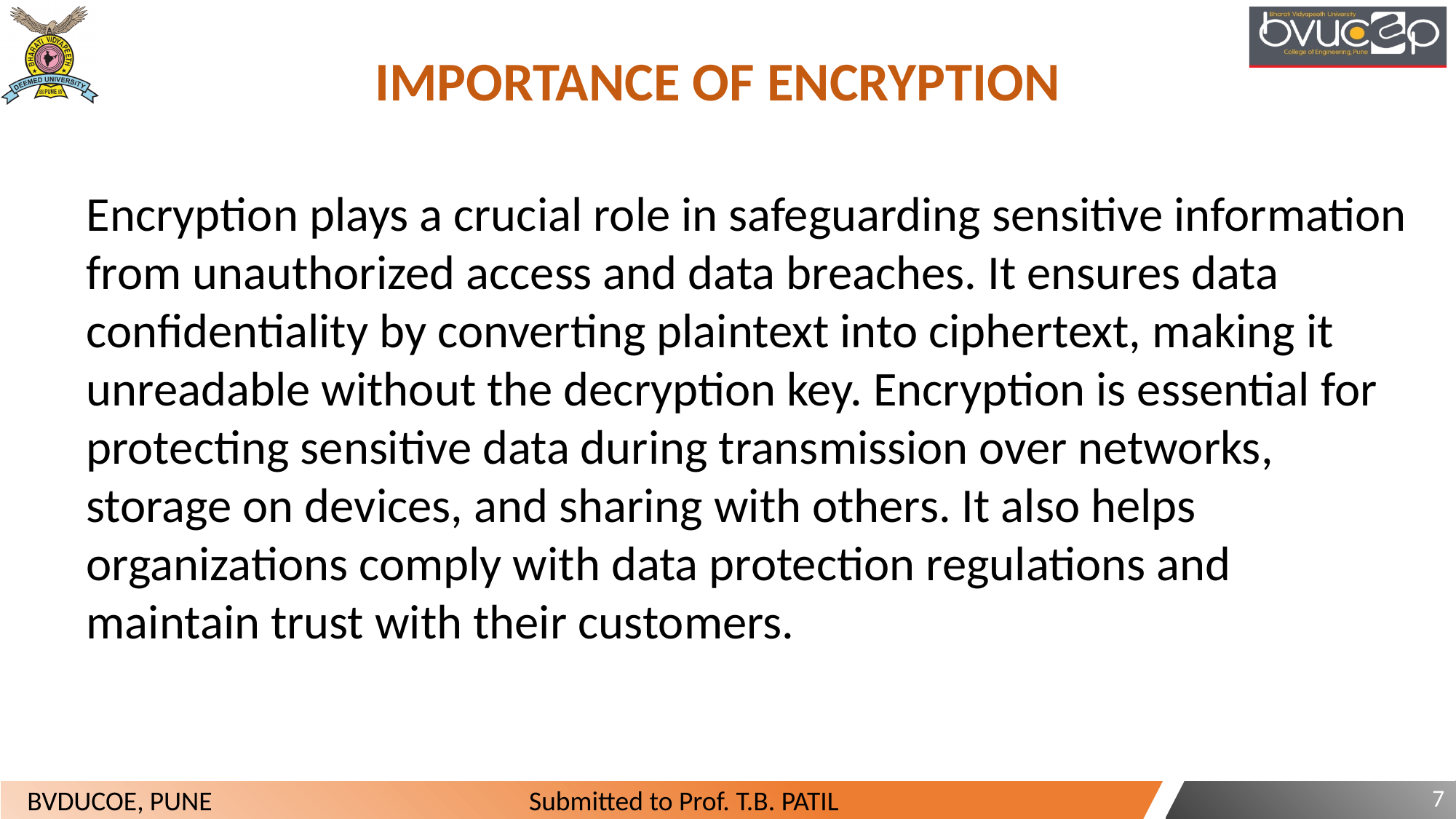

IMPORTANCE OF ENCRYPTION
Encryption plays a crucial role in safeguarding sensitive information from unauthorized access and data breaches. It ensures data confidentiality by converting plaintext into ciphertext, making it unreadable without the decryption key. Encryption is essential for protecting sensitive data during transmission over networks, storage on devices, and sharing with others. It also helps organizations comply with data protection regulations and maintain trust with their customers.
7